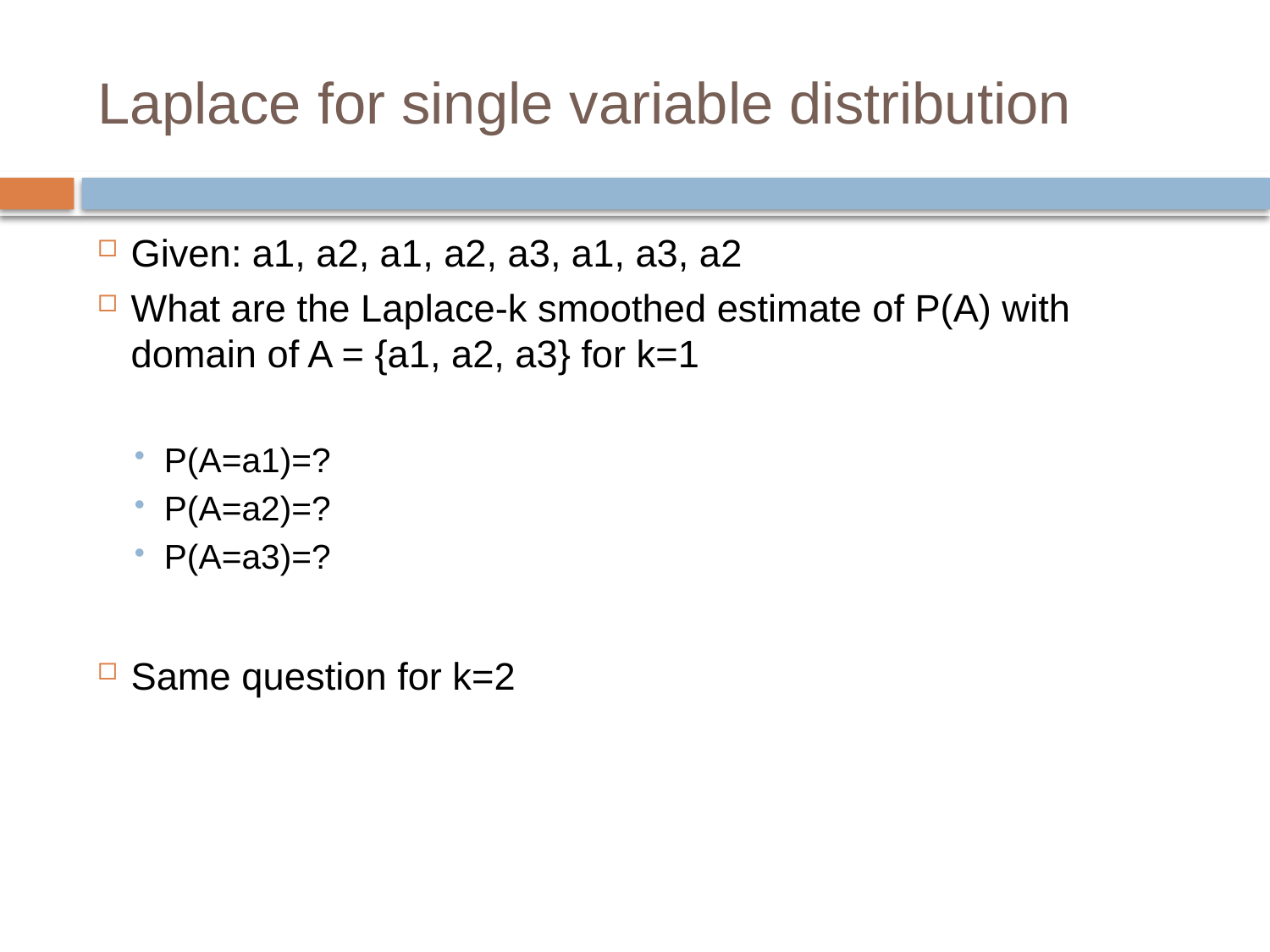

# Laplace for single variable distribution
Given: a1, a2, a1, a2, a3, a1, a3, a2
What are the Laplace-k smoothed estimate of P(A) with domain of A = {a1, a2, a3} for k=1

P(A=a1)=?
P(A=a2)=?
P(A=a3)=?

Same question for k=2